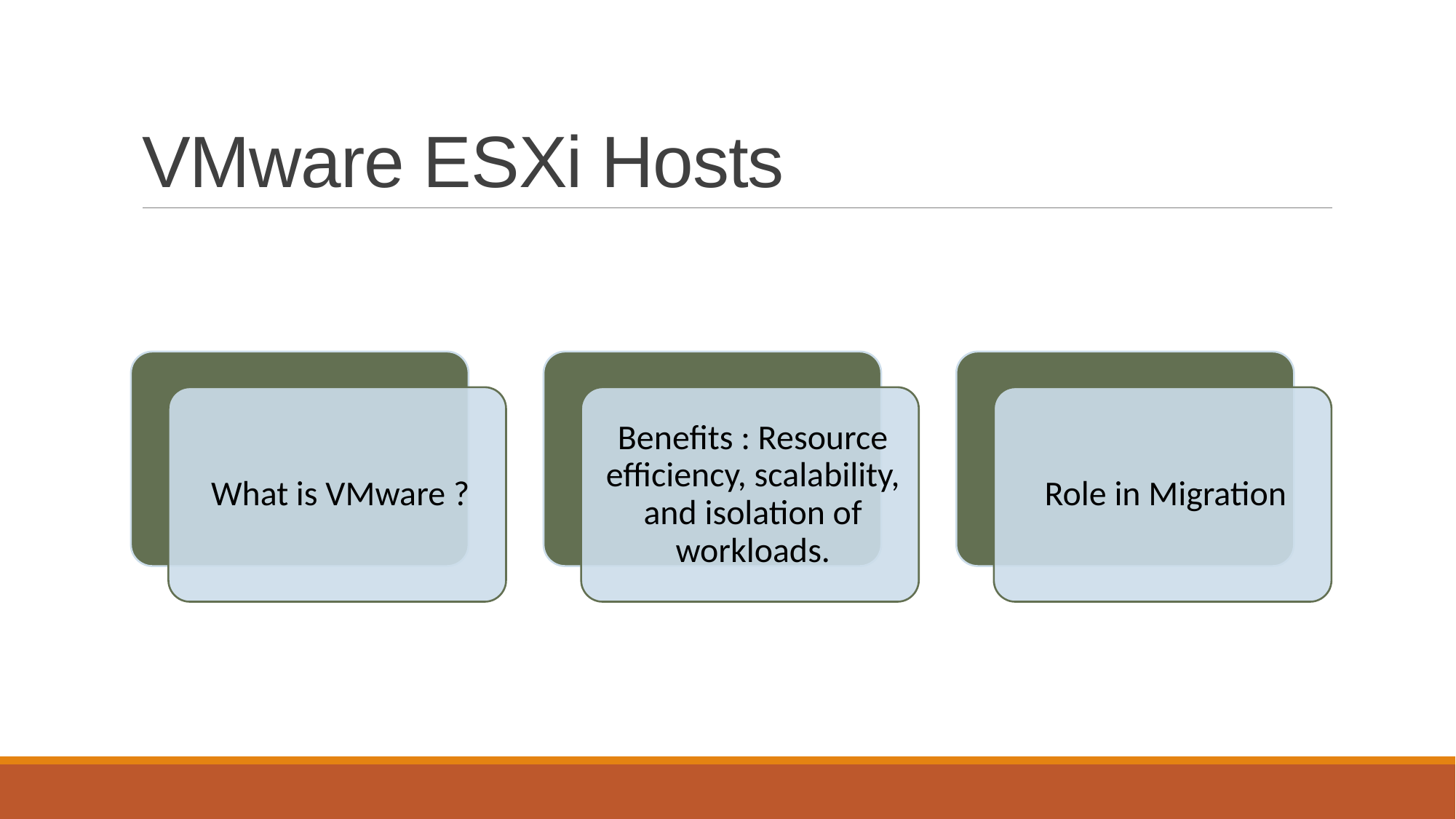

# VMware ESXi Hosts
What is VMware ?
Benefits : Resource efficiency, scalability, and isolation of workloads.
Role in Migration